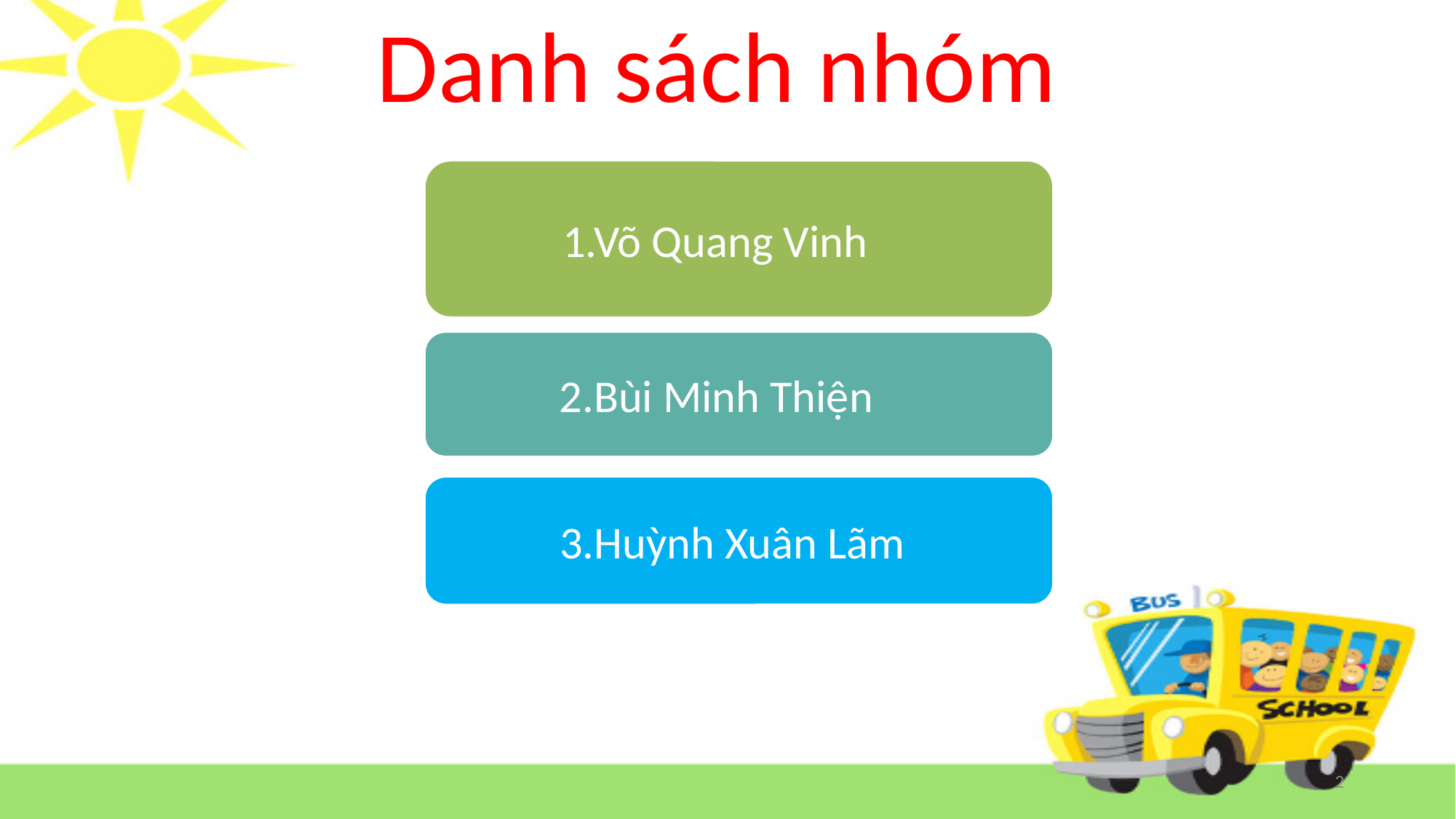

# Danh sách nhóm
	1.Võ Quang Vinh
	2.Bùi Minh Thiện
	3.Huỳnh Xuân Lãm

2